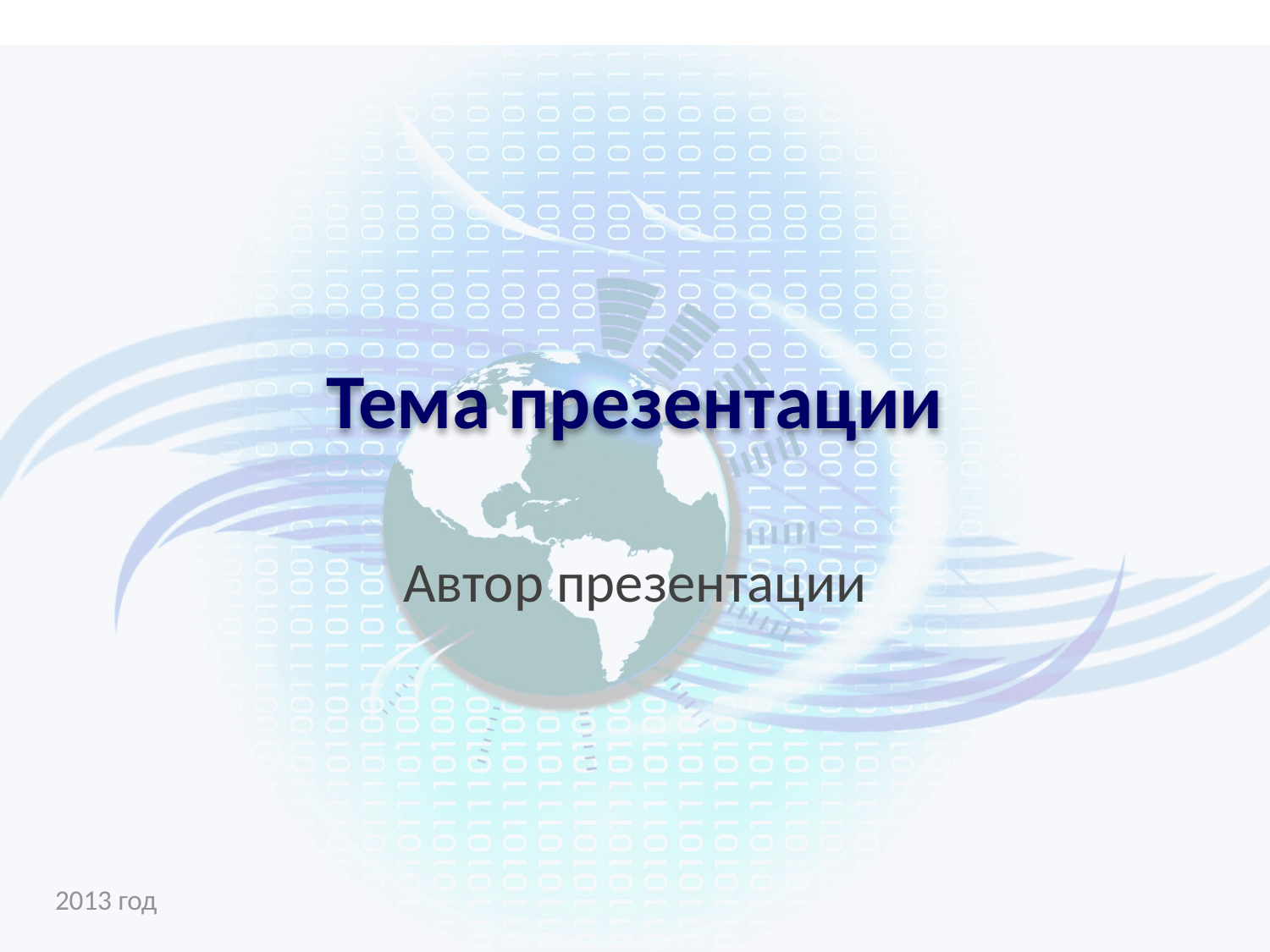

# Тема презентации
Автор презентации
2013 год